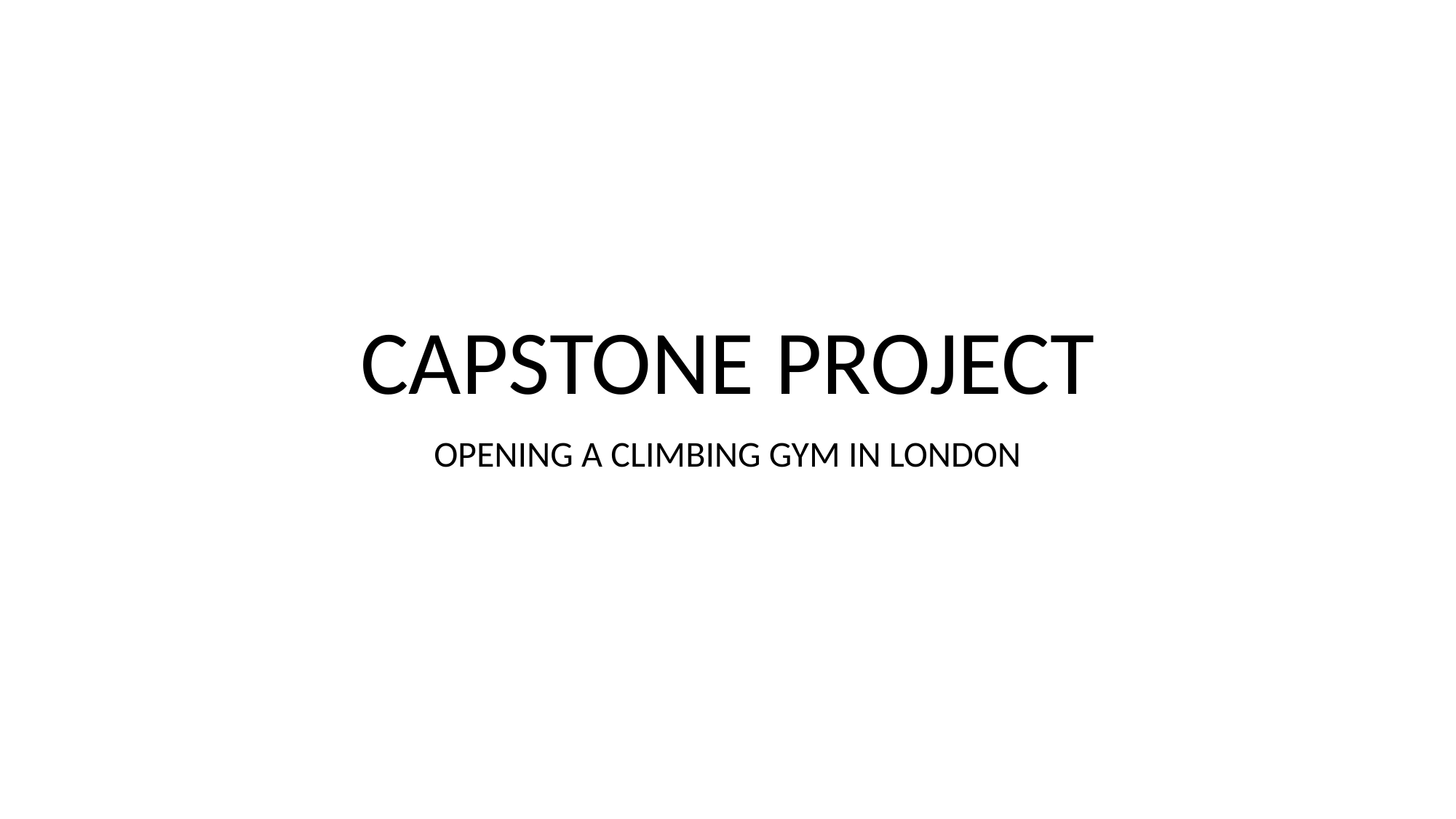

# CAPSTONE PROJECT
OPENING A CLIMBING GYM IN LONDON